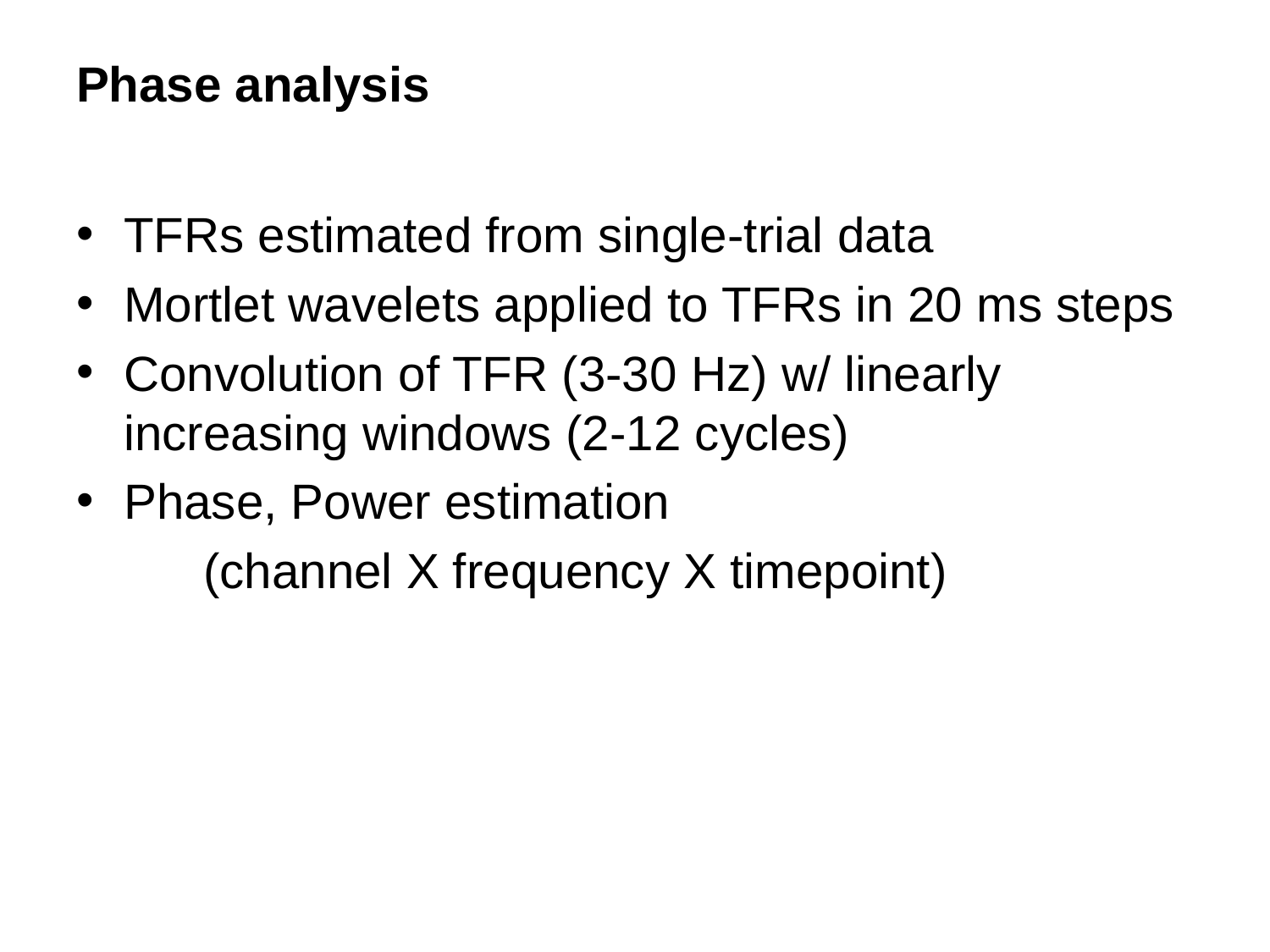

# Phase analysis
TFRs estimated from single-trial data
Mortlet wavelets applied to TFRs in 20 ms steps
Convolution of TFR (3-30 Hz) w/ linearly increasing windows (2-12 cycles)
Phase, Power estimation
	(channel X frequency X timepoint)